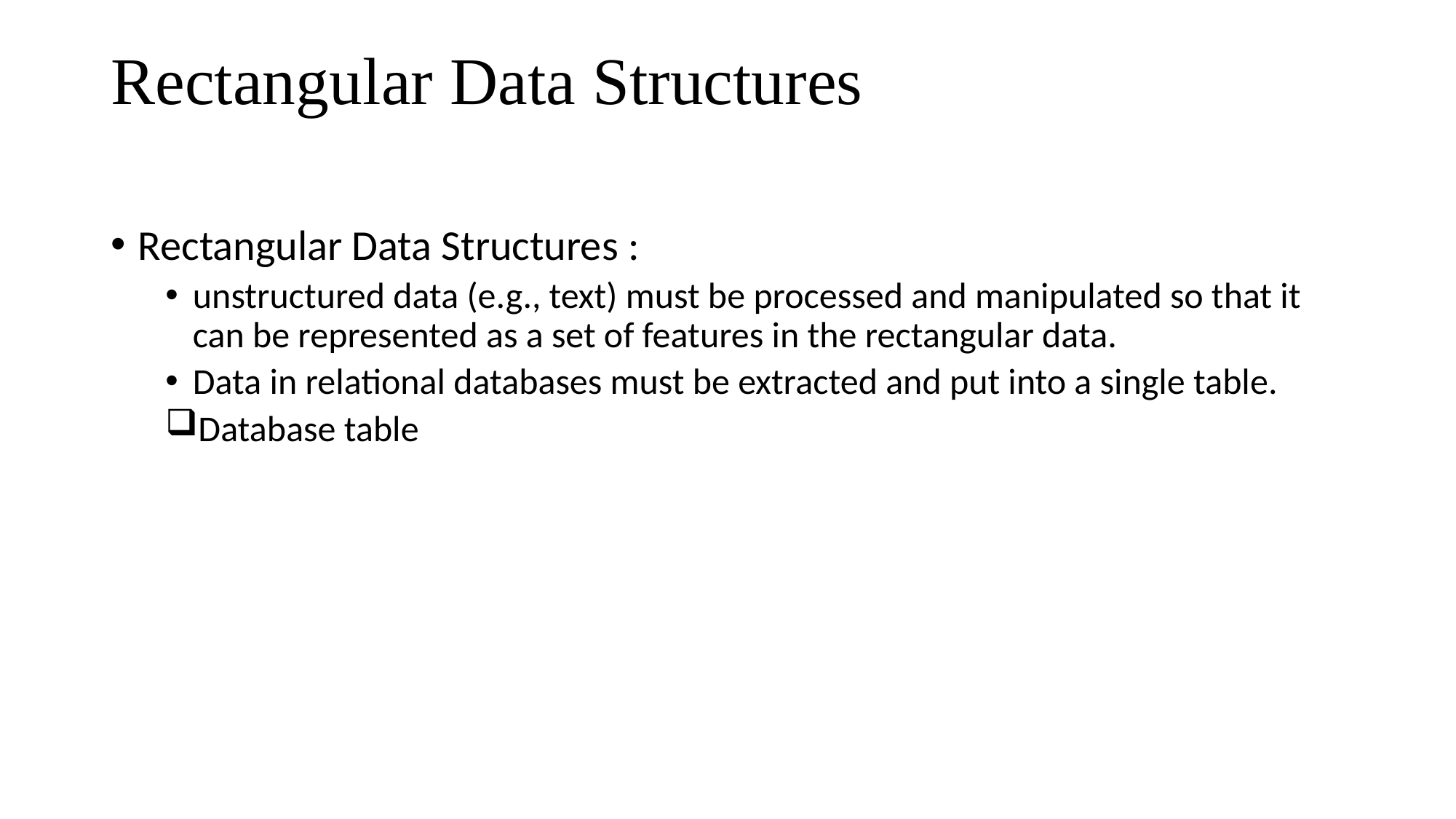

# Rectangular Data Structures
Rectangular Data Structures :
unstructured data (e.g., text) must be processed and manipulated so that it can be represented as a set of features in the rectangular data.
Data in relational databases must be extracted and put into a single table.
Database table